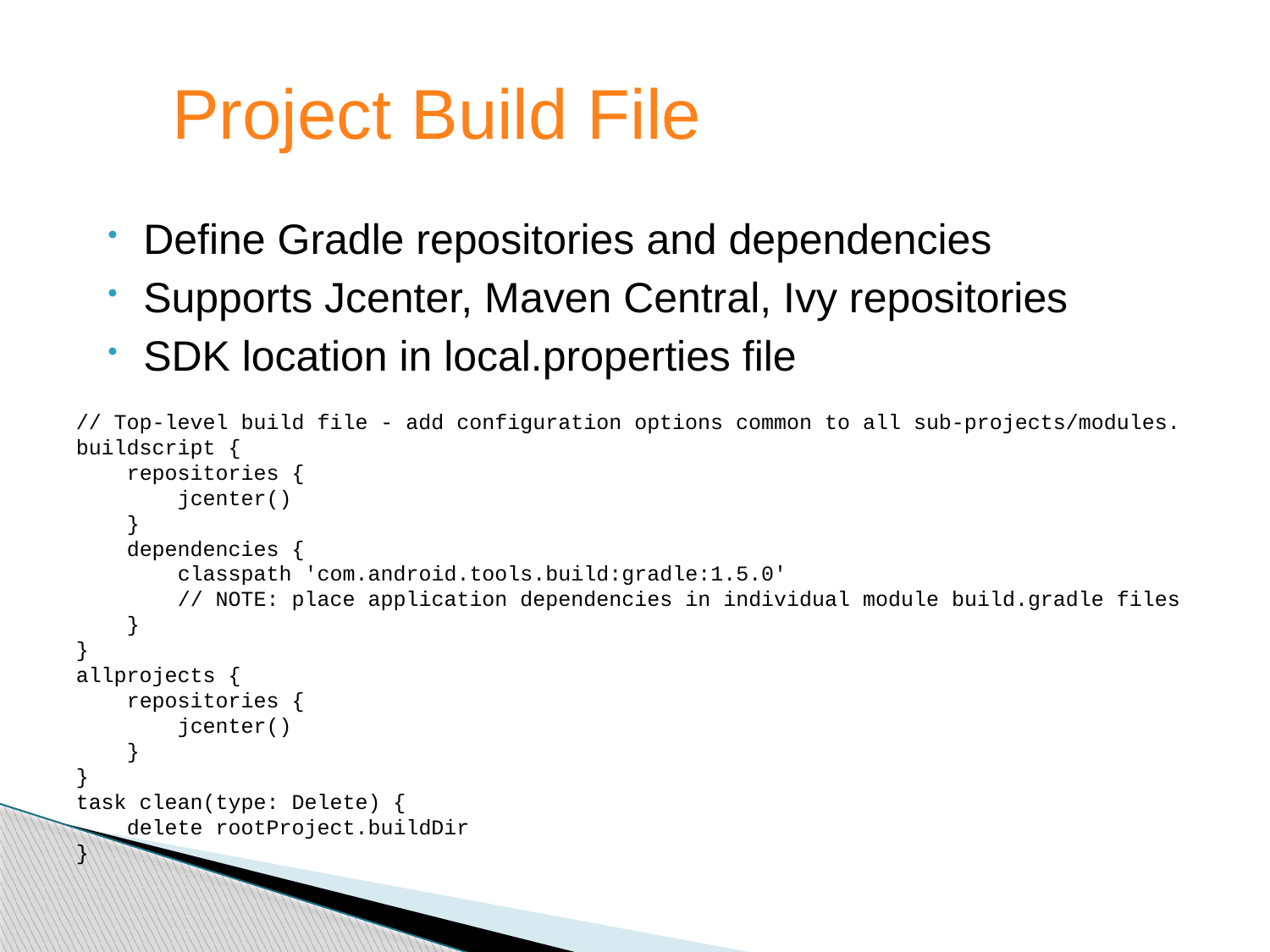

Project Build File
Define Gradle repositories and dependencies
Supports Jcenter, Maven Central, Ivy repositories
SDK location in local.properties file
// Top-level build file - add configuration options common to all sub-projects/modules.
buildscript {
    repositories {
        jcenter()
    }
    dependencies {
        classpath 'com.android.tools.build:gradle:1.5.0'
        // NOTE: place application dependencies in individual module build.gradle files
    }
}
allprojects {
    repositories {
        jcenter()
    }
}
task clean(type: Delete) {
    delete rootProject.buildDir
}